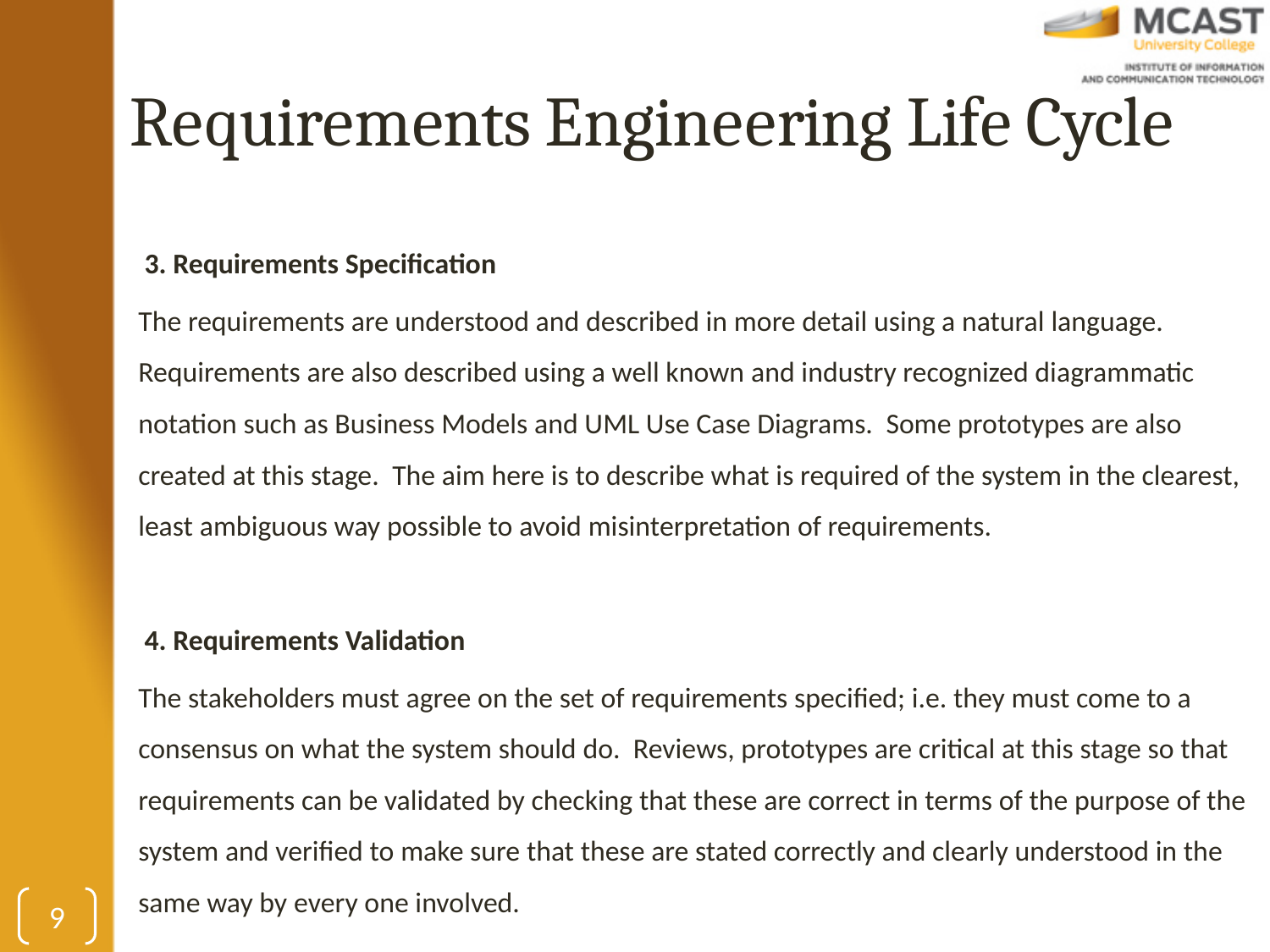

# Requirements Engineering Life Cycle
3. Requirements Specification
The requirements are understood and described in more detail using a natural language. Requirements are also described using a well known and industry recognized diagrammatic notation such as Business Models and UML Use Case Diagrams.  Some prototypes are also created at this stage.  The aim here is to describe what is required of the system in the clearest, least ambiguous way possible to avoid misinterpretation of requirements.

4. Requirements Validation
The stakeholders must agree on the set of requirements specified; i.e. they must come to a consensus on what the system should do.  Reviews, prototypes are critical at this stage so that requirements can be validated by checking that these are correct in terms of the purpose of the system and verified to make sure that these are stated correctly and clearly understood in the same way by every one involved.

9